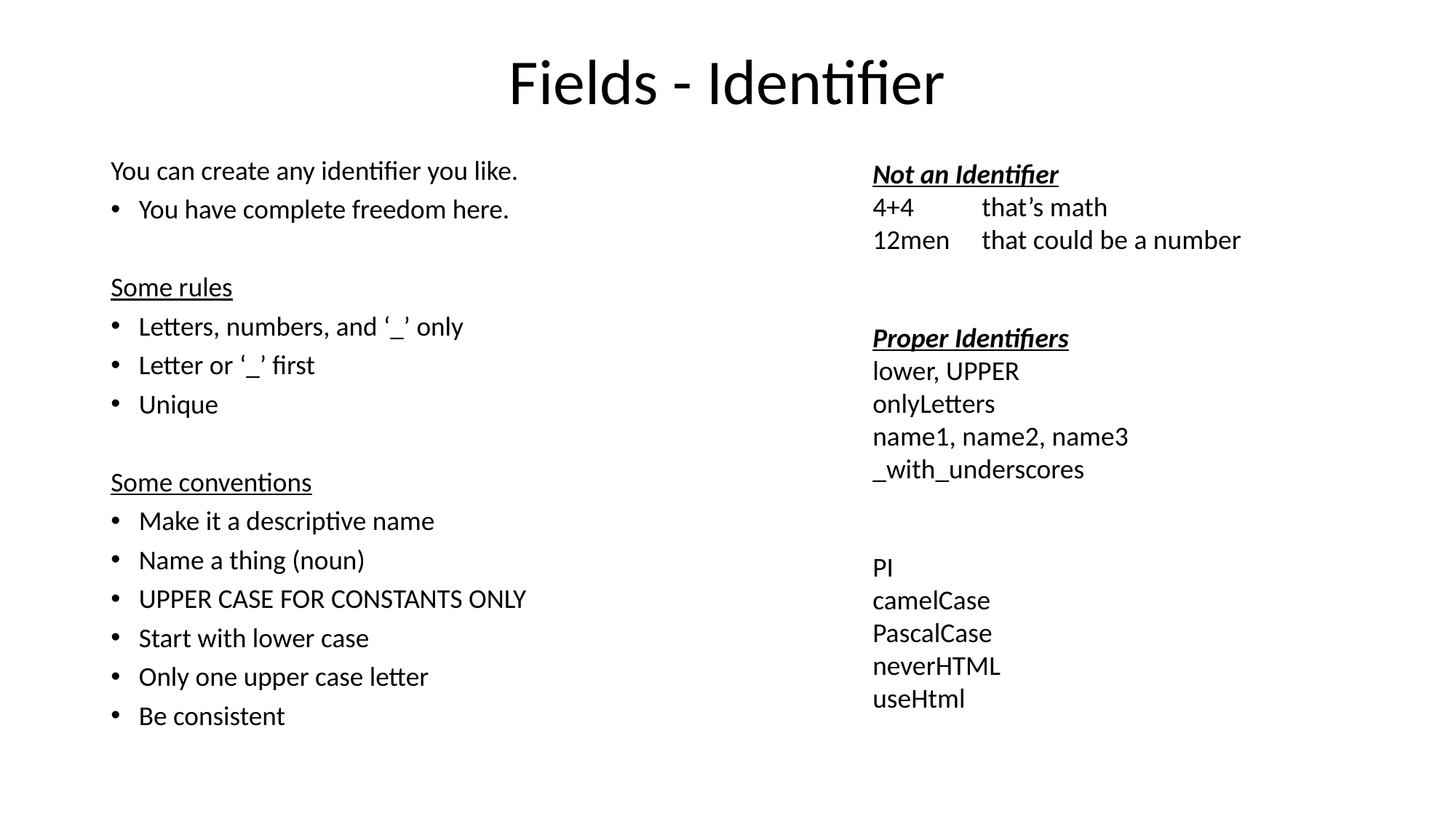

# Fields - Identifier
You can create any identifier you like.
You have complete freedom here.

Some rules
Letters, numbers, and ‘_’ only
Letter or ‘_’ first
Unique

Some conventions
Make it a descriptive name
Name a thing (noun)
UPPER CASE FOR CONSTANTS ONLY
Start with lower case
Only one upper case letter
Be consistent

Not an Identifier
4+4	that’s math
12men	that could be a number

Proper Identifiers
lower, UPPER
onlyLetters
name1, name2, name3
_with_underscores

PI
camelCase
PascalCase
neverHTML
useHtml